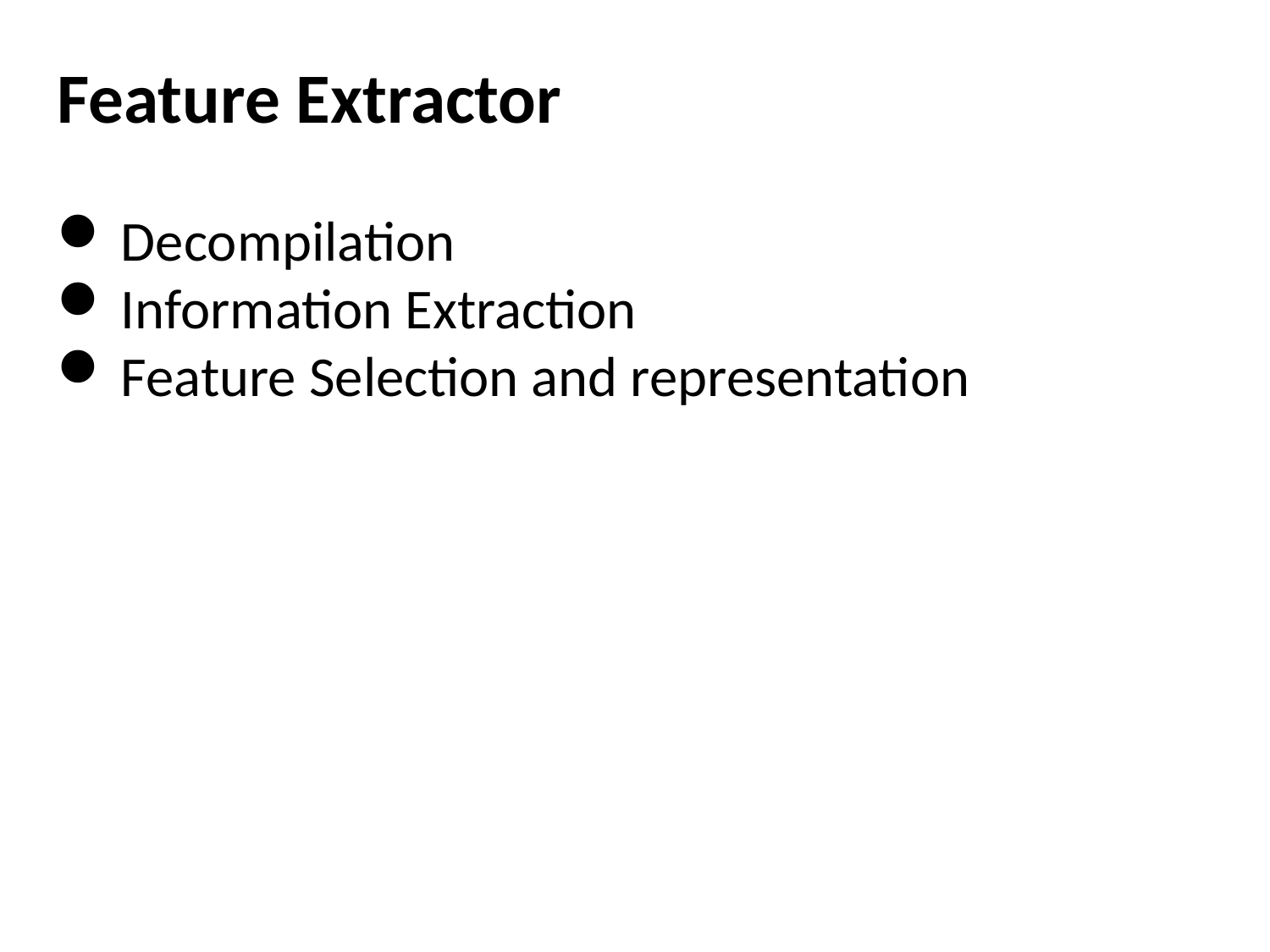

Feature Extractor

Decompilation
Information Extraction
Feature Selection and representation